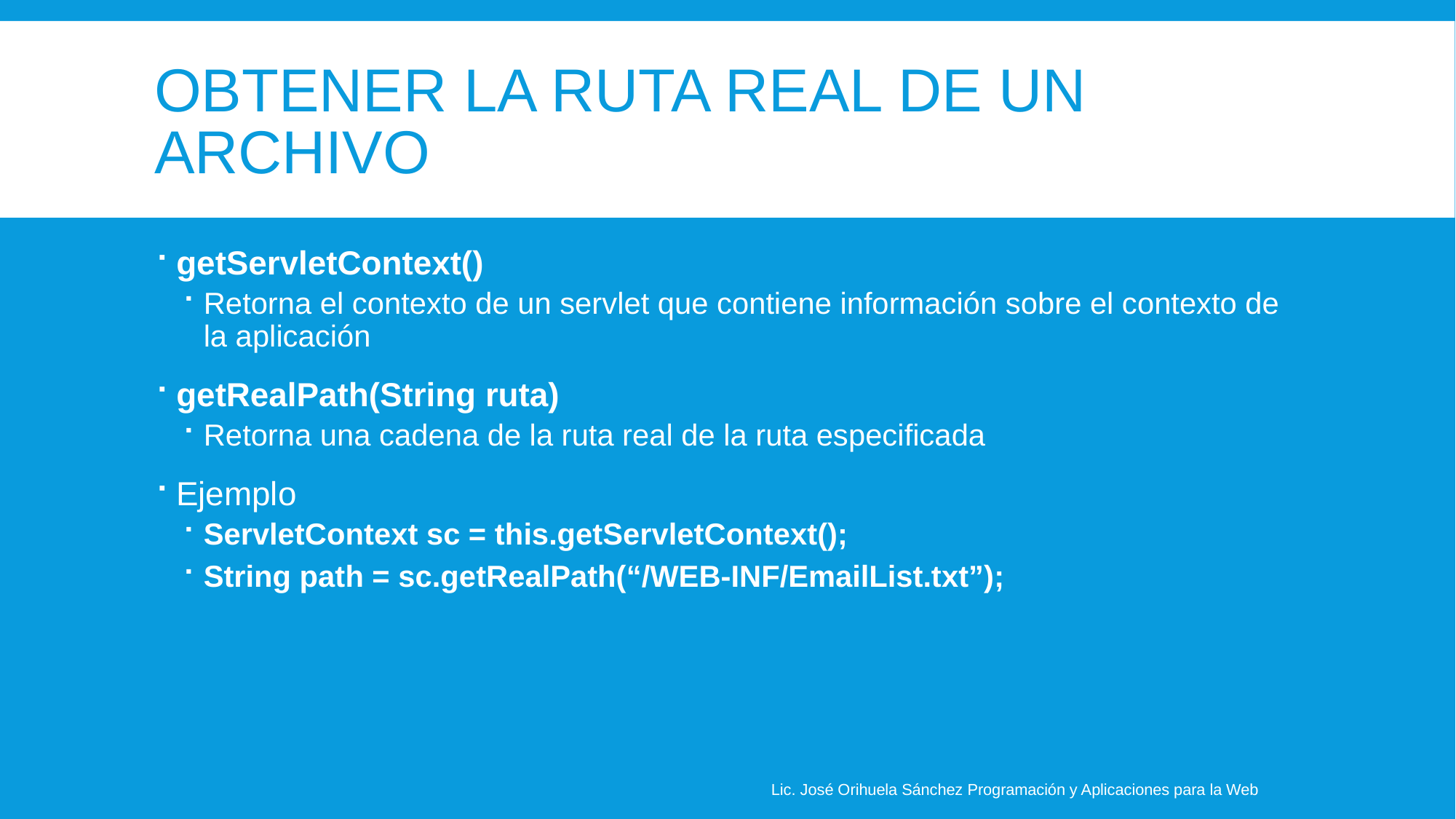

# Obtener la ruta real de un archivo
getServletContext()
Retorna el contexto de un servlet que contiene información sobre el contexto de la aplicación
getRealPath(String ruta)
Retorna una cadena de la ruta real de la ruta especificada
Ejemplo
ServletContext sc = this.getServletContext();
String path = sc.getRealPath(“/WEB-INF/EmailList.txt”);
Lic. José Orihuela Sánchez Programación y Aplicaciones para la Web